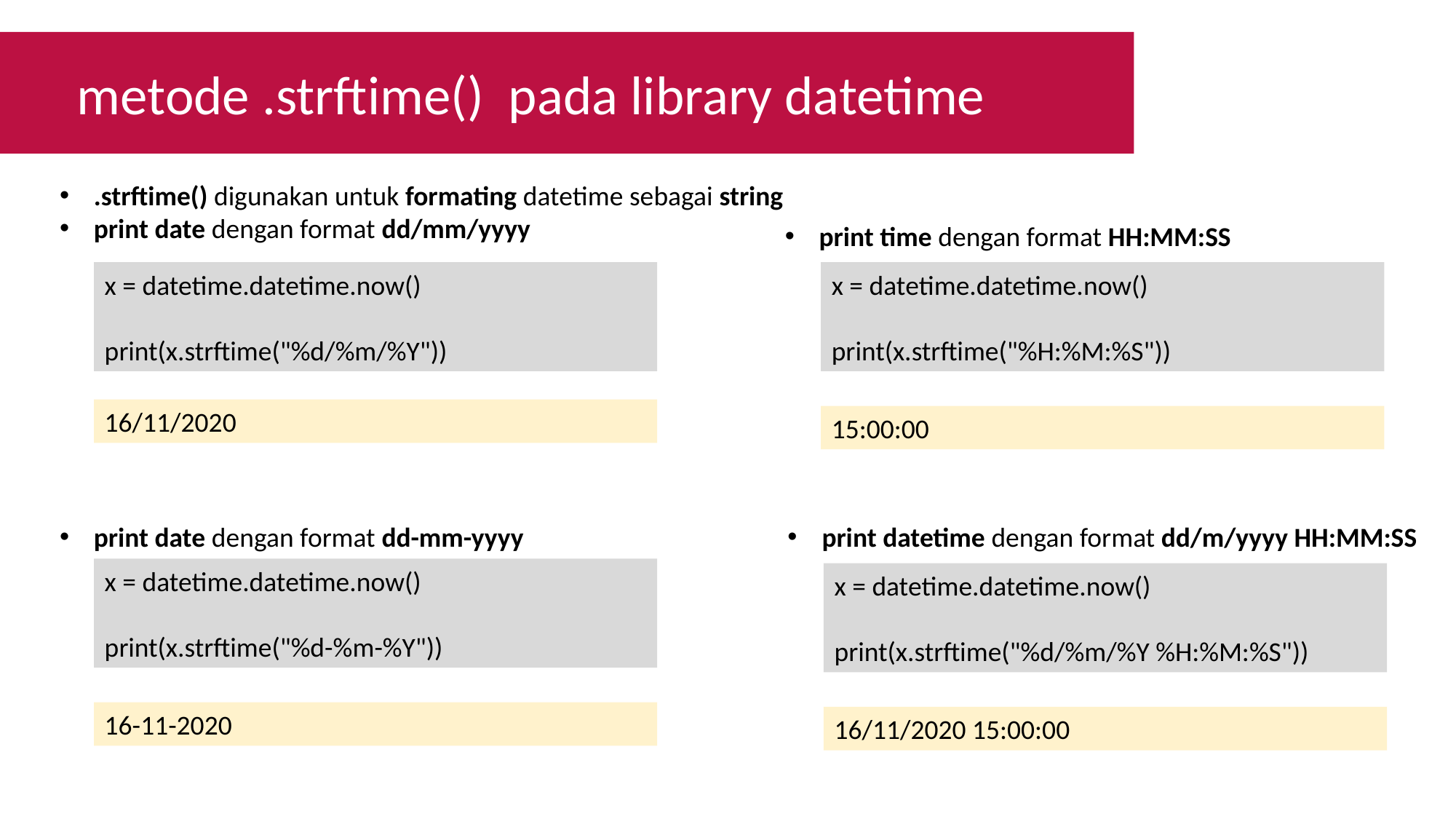

metode .strftime()  pada library datetime
.strftime() digunakan untuk formating datetime sebagai string
print date dengan format dd/mm/yyyy
x = datetime.datetime.now()

print(x.strftime("%d/%m/%Y"))
16/11/2020
print time dengan format HH:MM:SS
x = datetime.datetime.now()

print(x.strftime("%H:%M:%S"))
15:00:00
print date dengan format dd-mm-yyyy
x = datetime.datetime.now()

print(x.strftime("%d-%m-%Y"))
16-11-2020
print datetime dengan format dd/m/yyyy HH:MM:SS
x = datetime.datetime.now()

print(x.strftime("%d/%m/%Y %H:%M:%S"))
16/11/2020 15:00:00